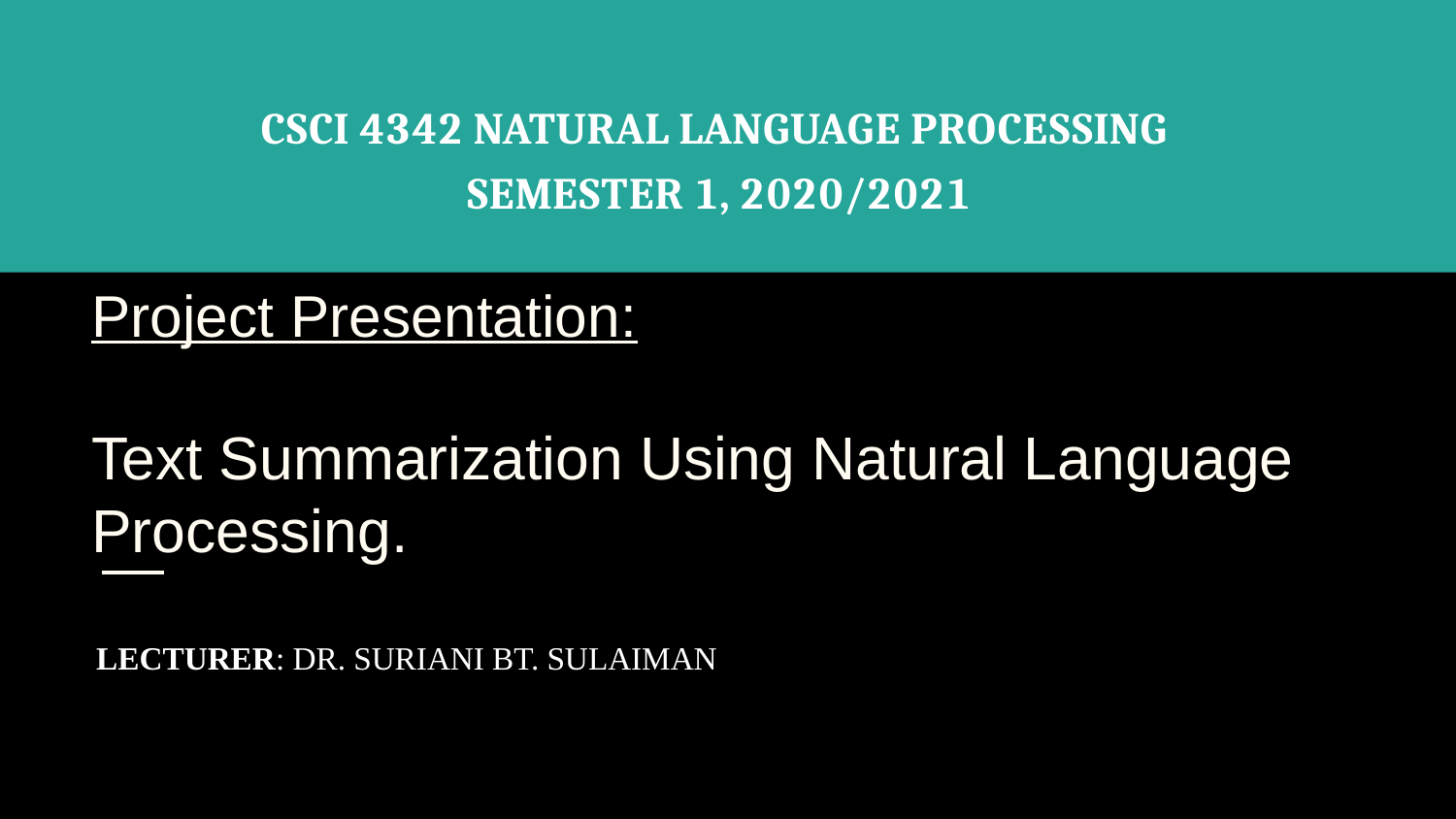

CSCI 4342 NATURAL LANGUAGE PROCESSING
SEMESTER 1, 2020/2021
# Project Presentation:
Text Summarization Using Natural Language Processing.
LECTURER: DR. SURIANI BT. SULAIMAN